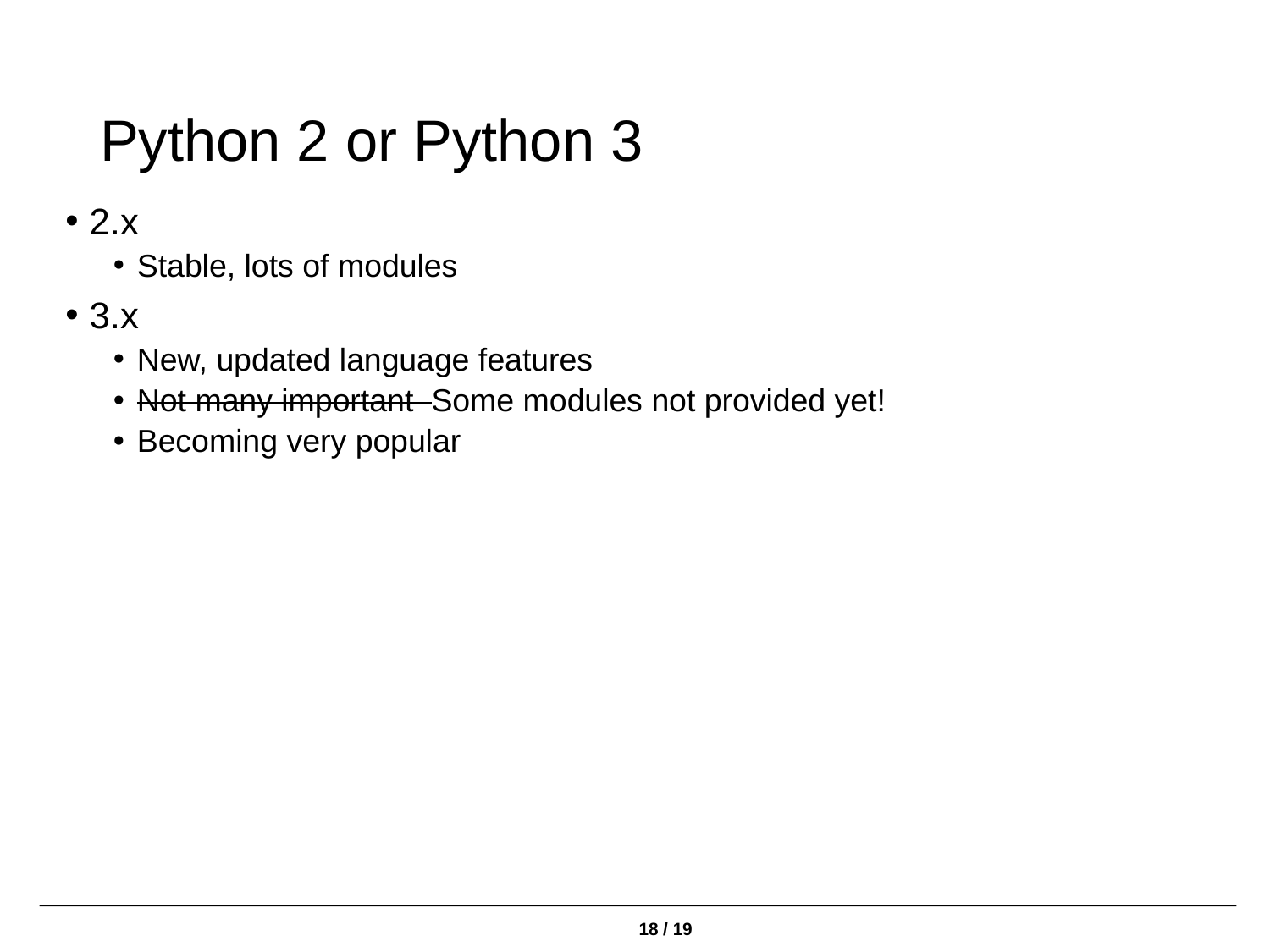

# Python 2 or Python 3
2.x
Stable, lots of modules
3.x
New, updated language features
Not many important  Some modules not provided yet!
Becoming very popular